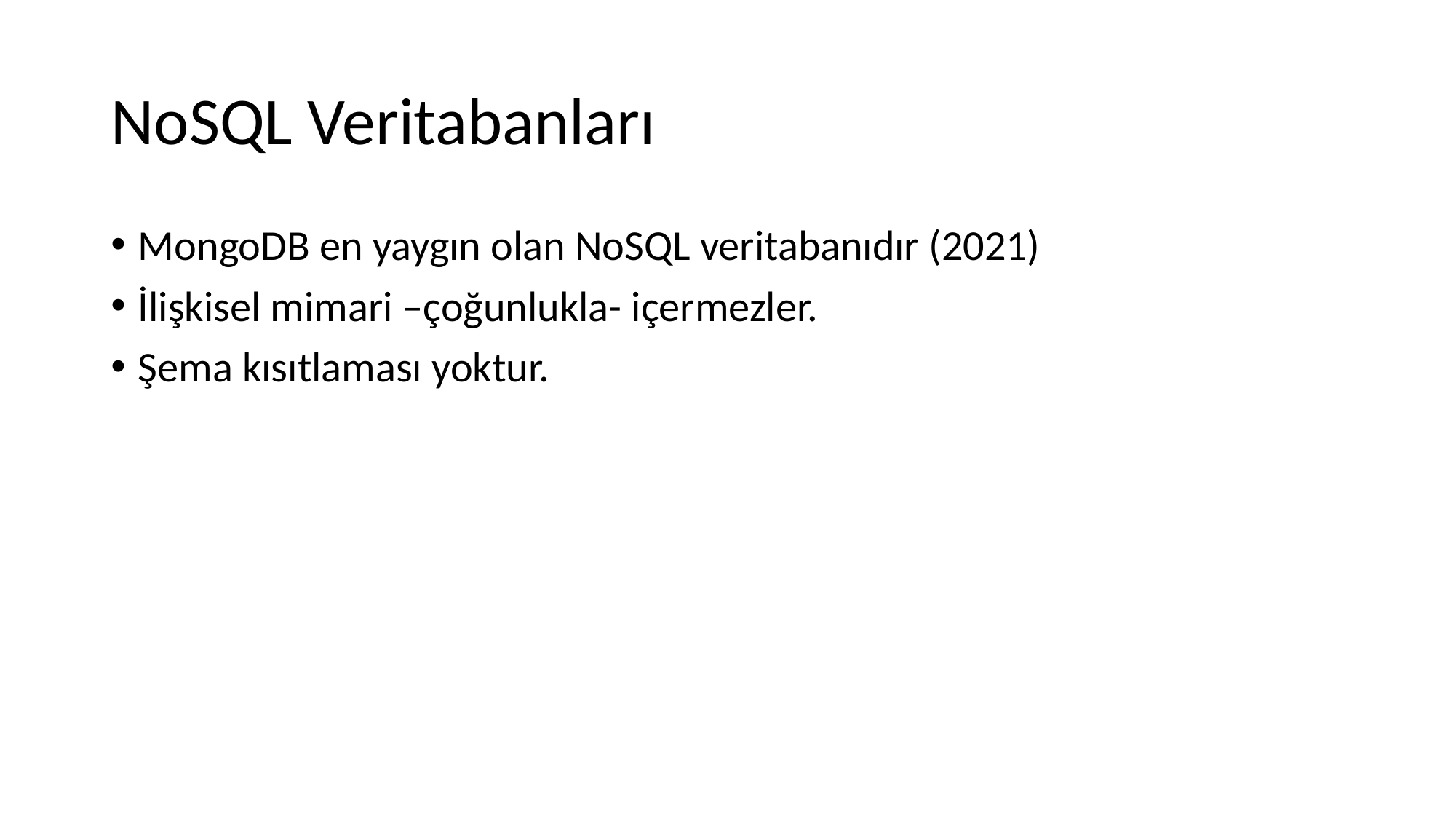

# NoSQL Veritabanları
MongoDB en yaygın olan NoSQL veritabanıdır (2021)
İlişkisel mimari –çoğunlukla- içermezler.
Şema kısıtlaması yoktur.